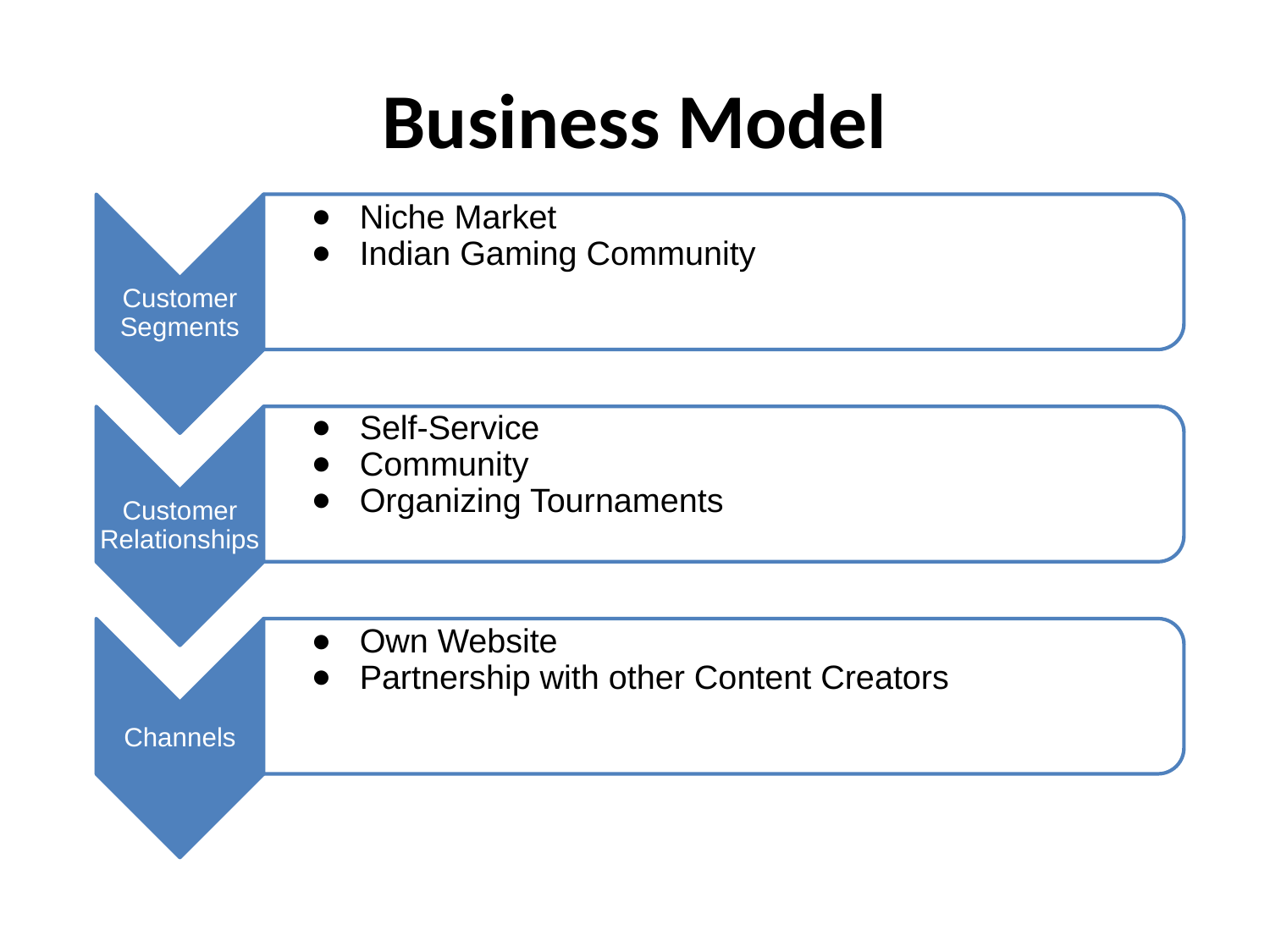

# Business Model

Niche Market
Indian Gaming Community

Customer Segments
Self-Service
Community
Organizing Tournaments

Customer Relationships
Own Website
Partnership with other Content Creators

Channels